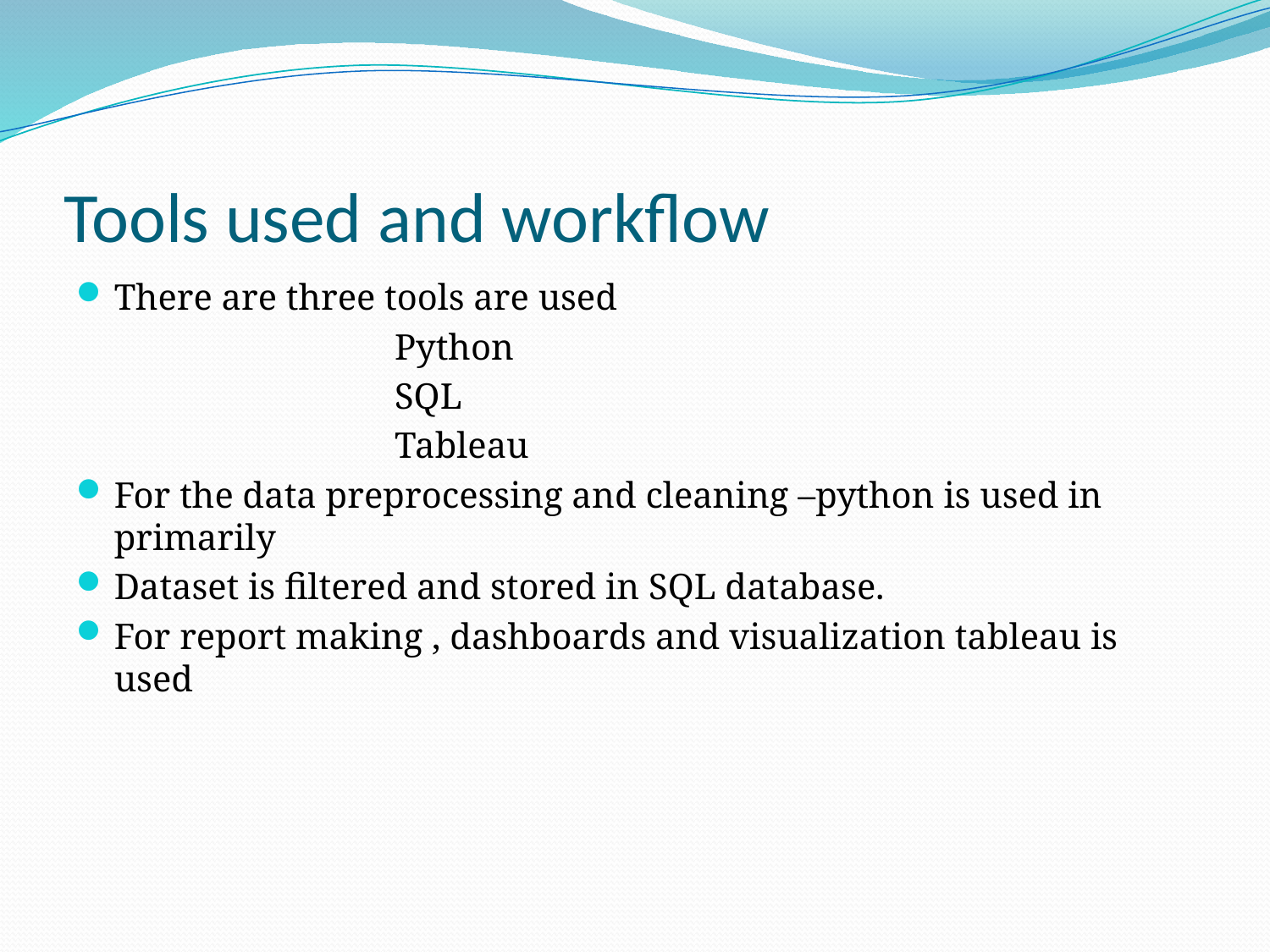

# Tools used and workflow
There are three tools are used
                                   Python
                                   SQL
                                   Tableau
For the data preprocessing and cleaning –python is used in primarily
Dataset is filtered and stored in SQL database.
For report making , dashboards and visualization tableau is used